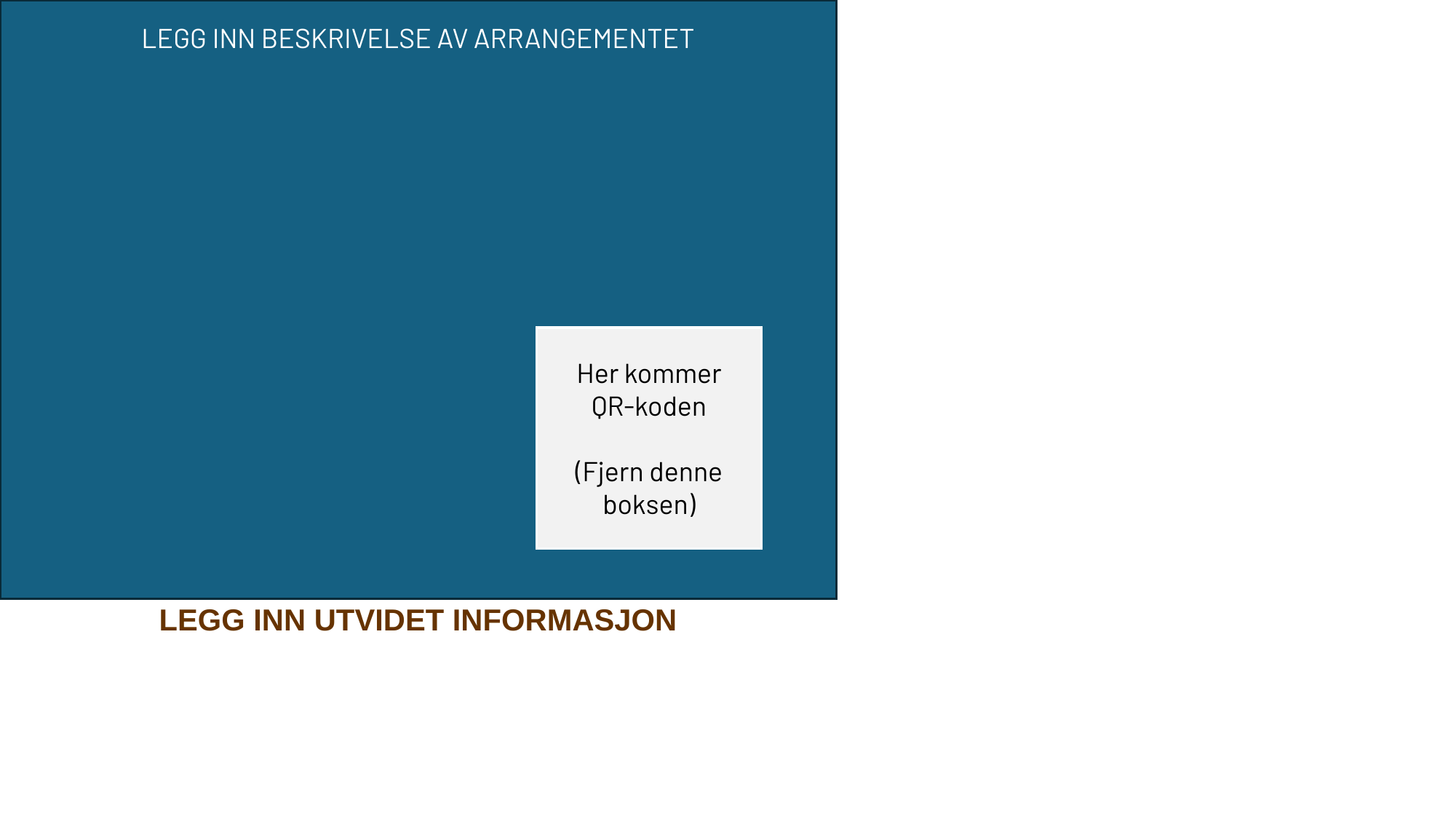

LEGG INN BESKRIVELSE AV ARRANGEMENTET

Her kommer
QR-koden

(Fjern denne boksen)
LEGG INN UTVIDET INFORMASJON